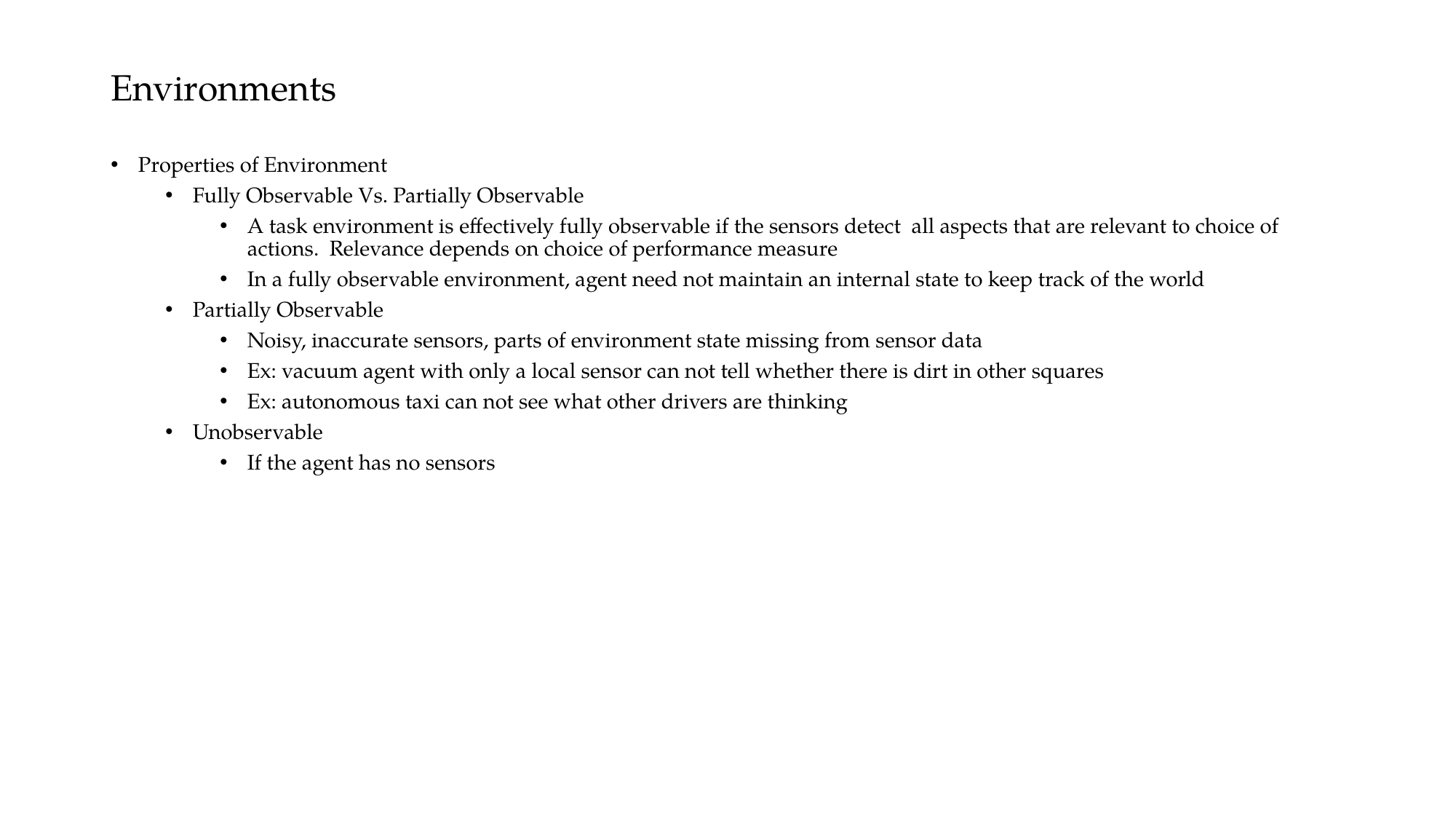

# Environments
Properties of Environment
Fully Observable Vs. Partially Observable
A task environment is effectively fully observable if the sensors detect  all aspects that are relevant to choice of actions.  Relevance depends on choice of performance measure
In a fully observable environment, agent need not maintain an internal state to keep track of the world
Partially Observable
Noisy, inaccurate sensors, parts of environment state missing from sensor data
Ex: vacuum agent with only a local sensor can not tell whether there is dirt in other squares
Ex: autonomous taxi can not see what other drivers are thinking
Unobservable
If the agent has no sensors